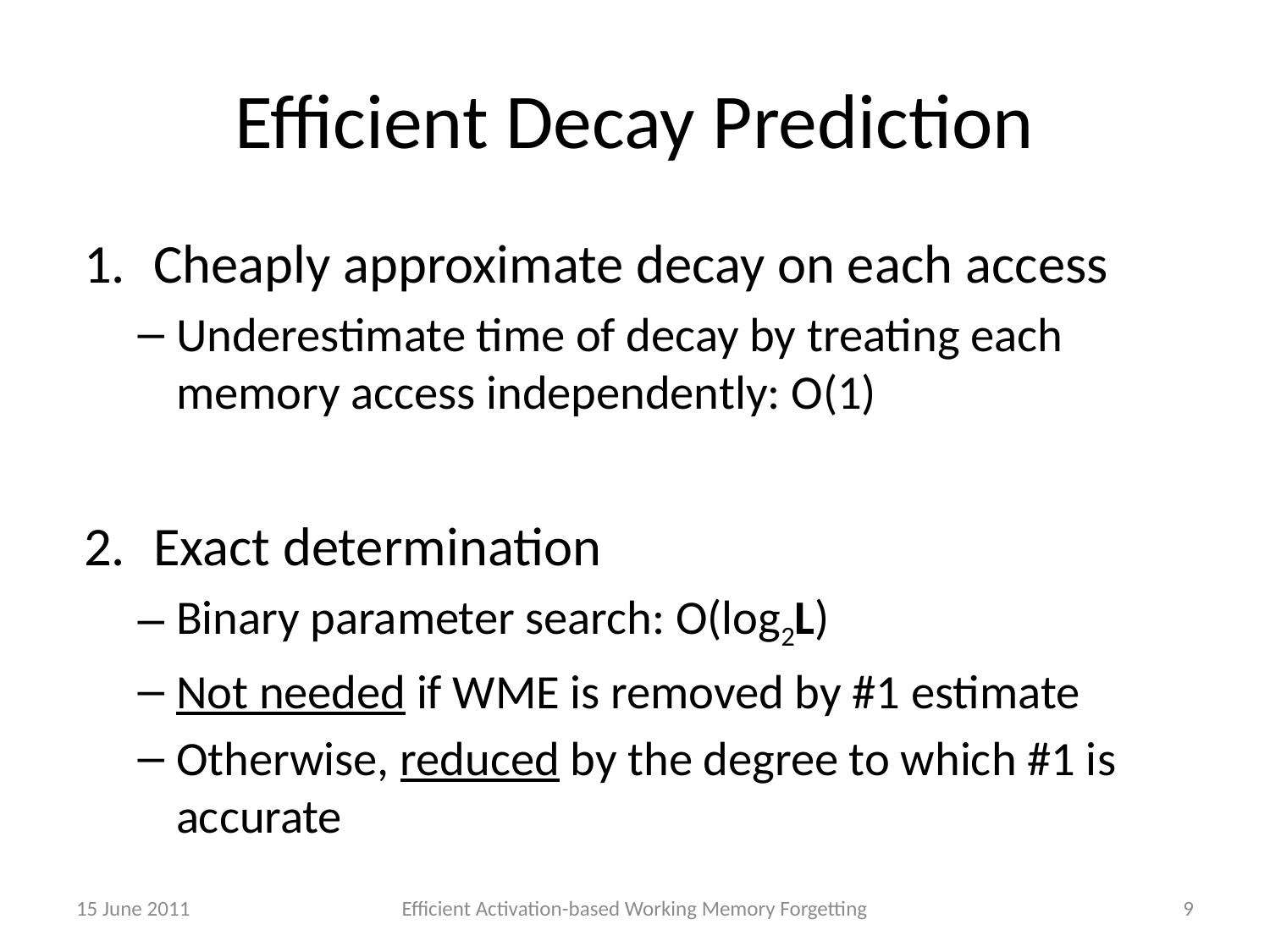

# Efficient Decay Prediction
Cheaply approximate decay on each access
Underestimate time of decay by treating each memory access independently: O(1)

Exact determination
Binary parameter search: O(log2L)
Not needed if WME is removed by #1 estimate
Otherwise, reduced by the degree to which #1 is accurate
15 June 2011
Efficient Activation-based Working Memory Forgetting
9